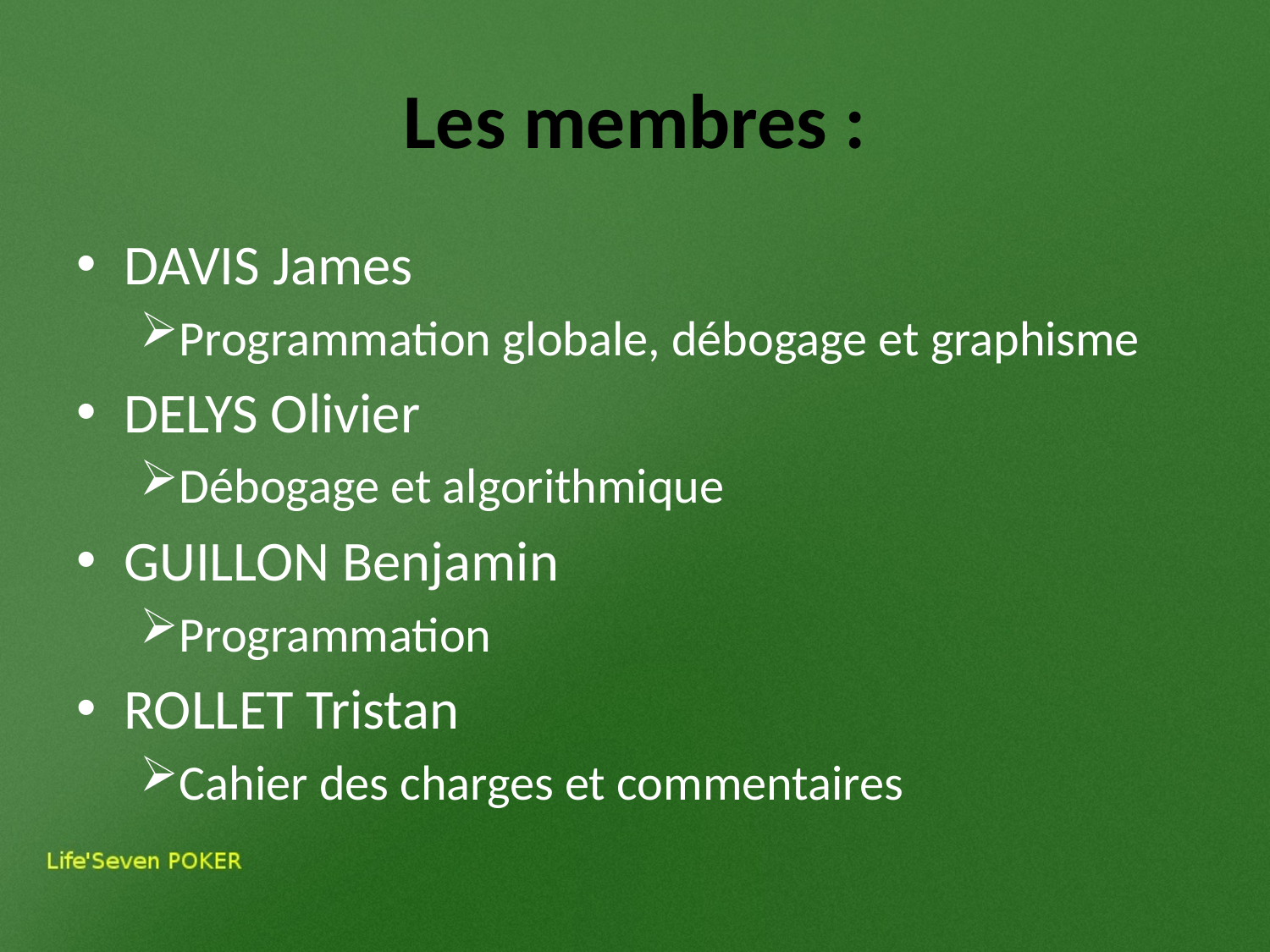

# Les membres :
DAVIS James
Programmation globale, débogage et graphisme
DELYS Olivier
Débogage et algorithmique
GUILLON Benjamin
Programmation
ROLLET Tristan
Cahier des charges et commentaires